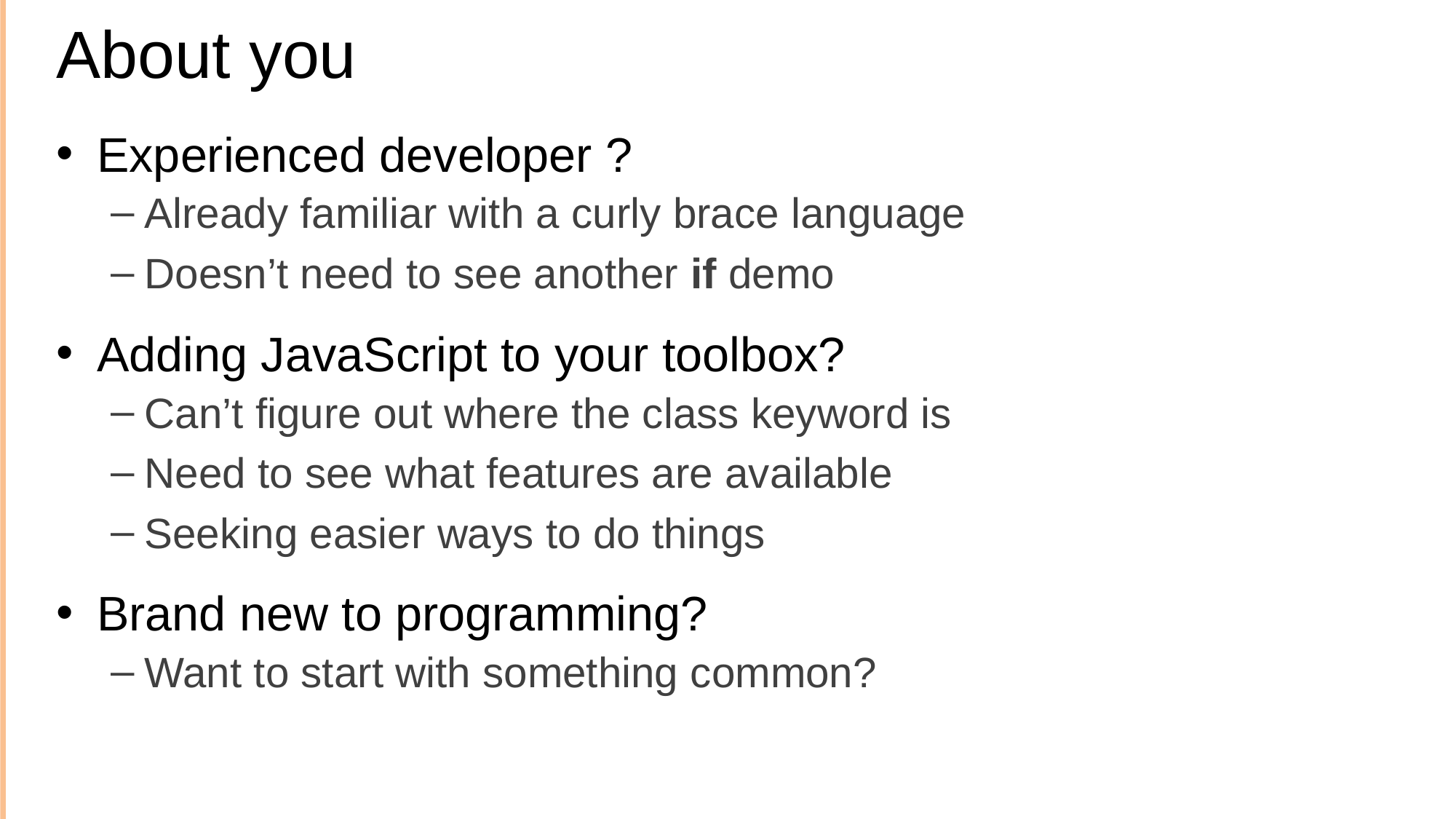

# About you
Experienced developer ?
Already familiar with a curly brace language
Doesn’t need to see another if demo
Adding JavaScript to your toolbox?
Can’t figure out where the class keyword is
Need to see what features are available
Seeking easier ways to do things
Brand new to programming?
Want to start with something common?